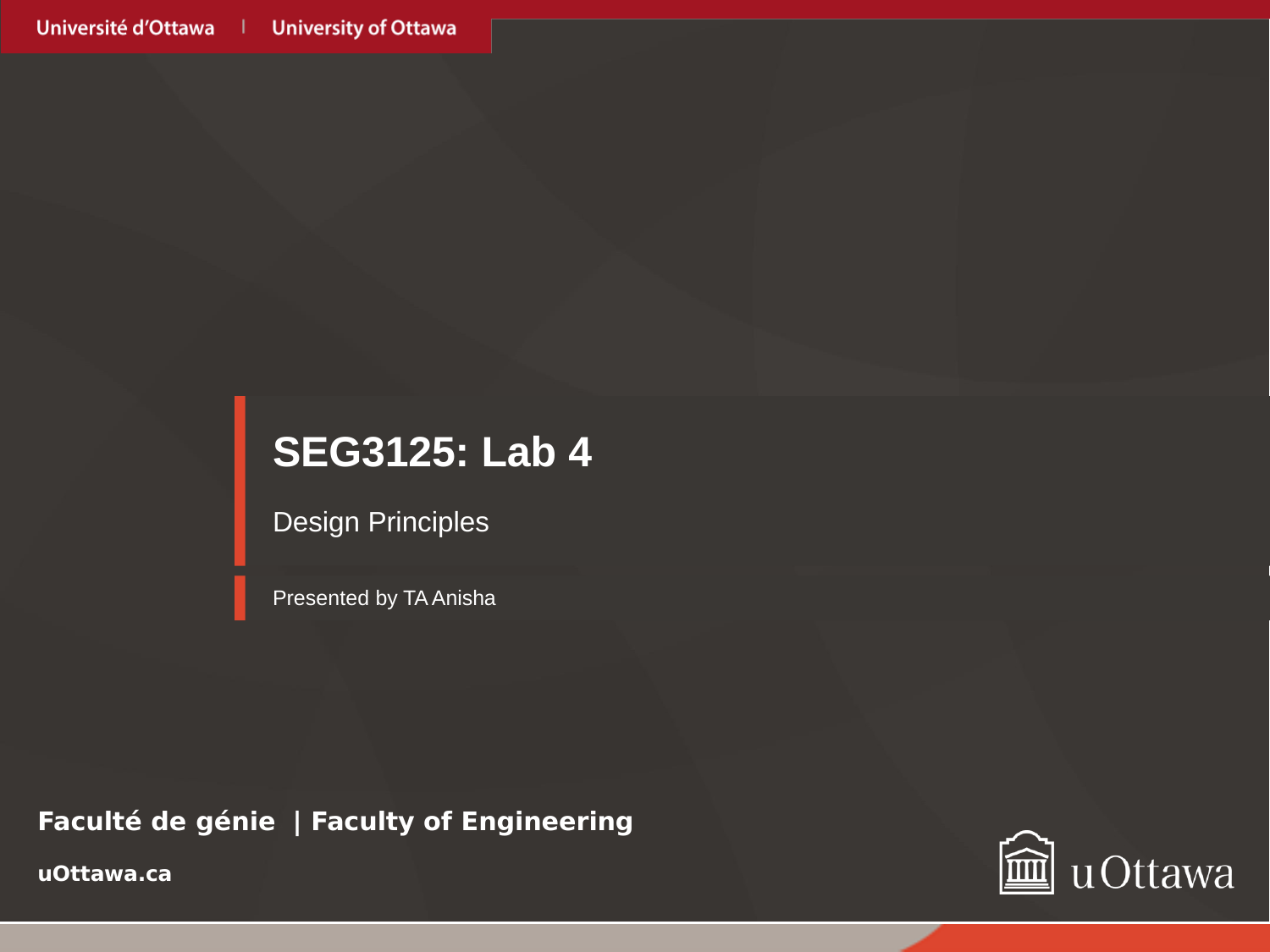

1

# SEG3125: Lab 4
Design Principles

Presented by TA Anisha
Faculté de génie	| Faculty of Engineering
uOttawa.ca